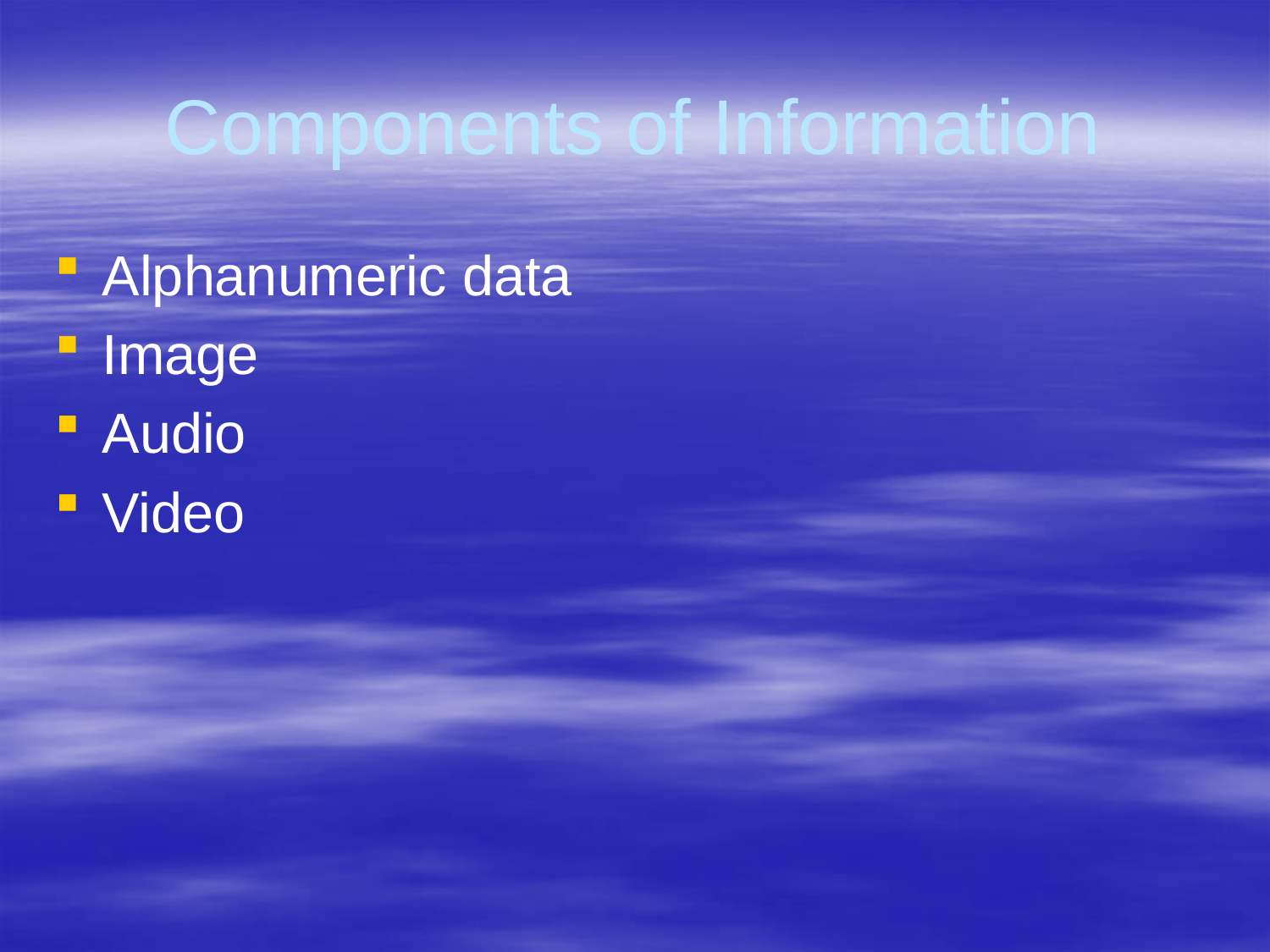

# Components of Information
Alphanumeric data
Image
Audio
Video